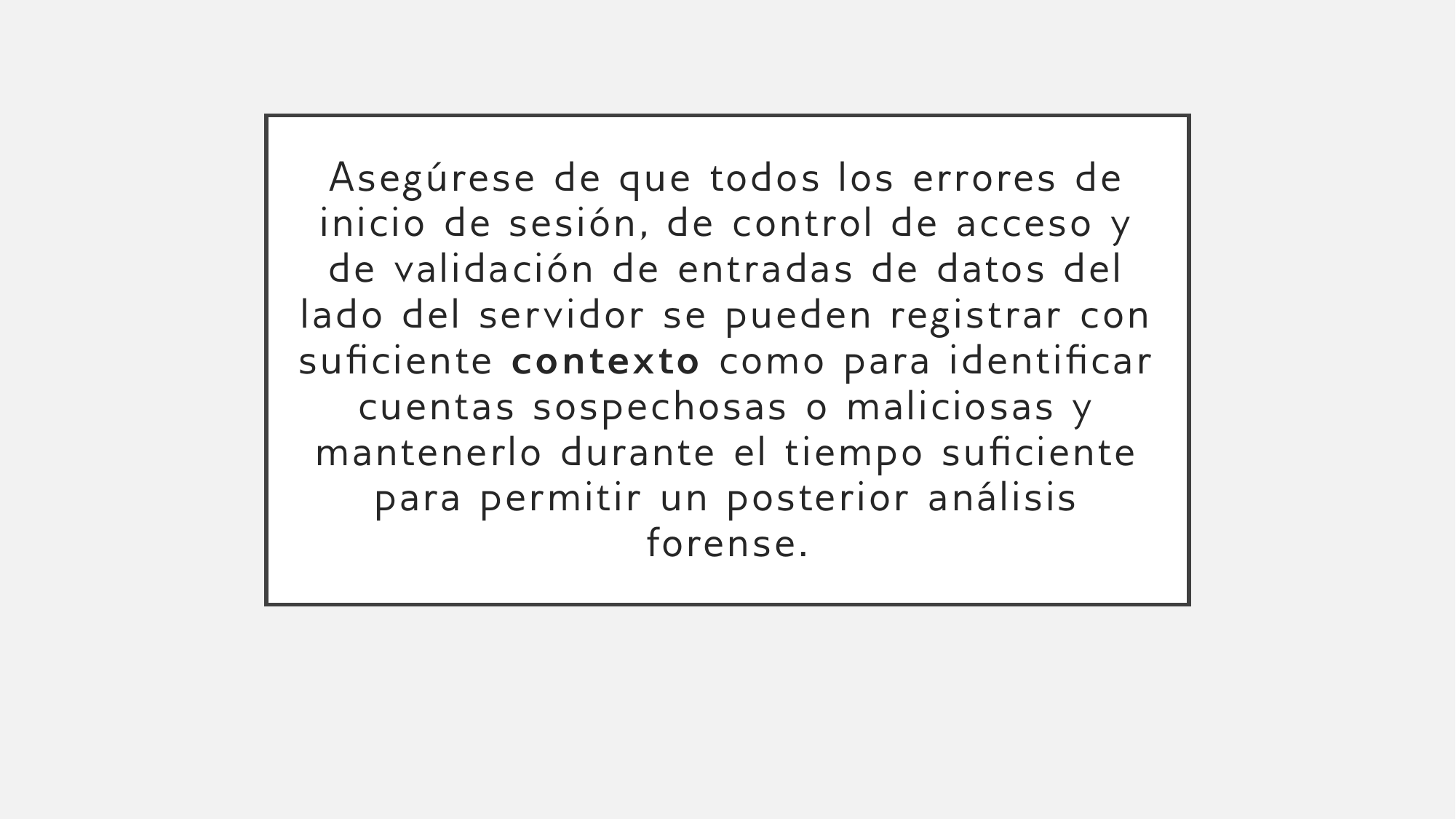

# Asegúrese de que todos los errores de inicio de sesión, de control de acceso y de validación de entradas de datos del lado del servidor se pueden registrar con suficiente contexto como para identificar cuentas sospechosas o maliciosas y mantenerlo durante el tiempo suficiente para permitir un posterior análisis forense.